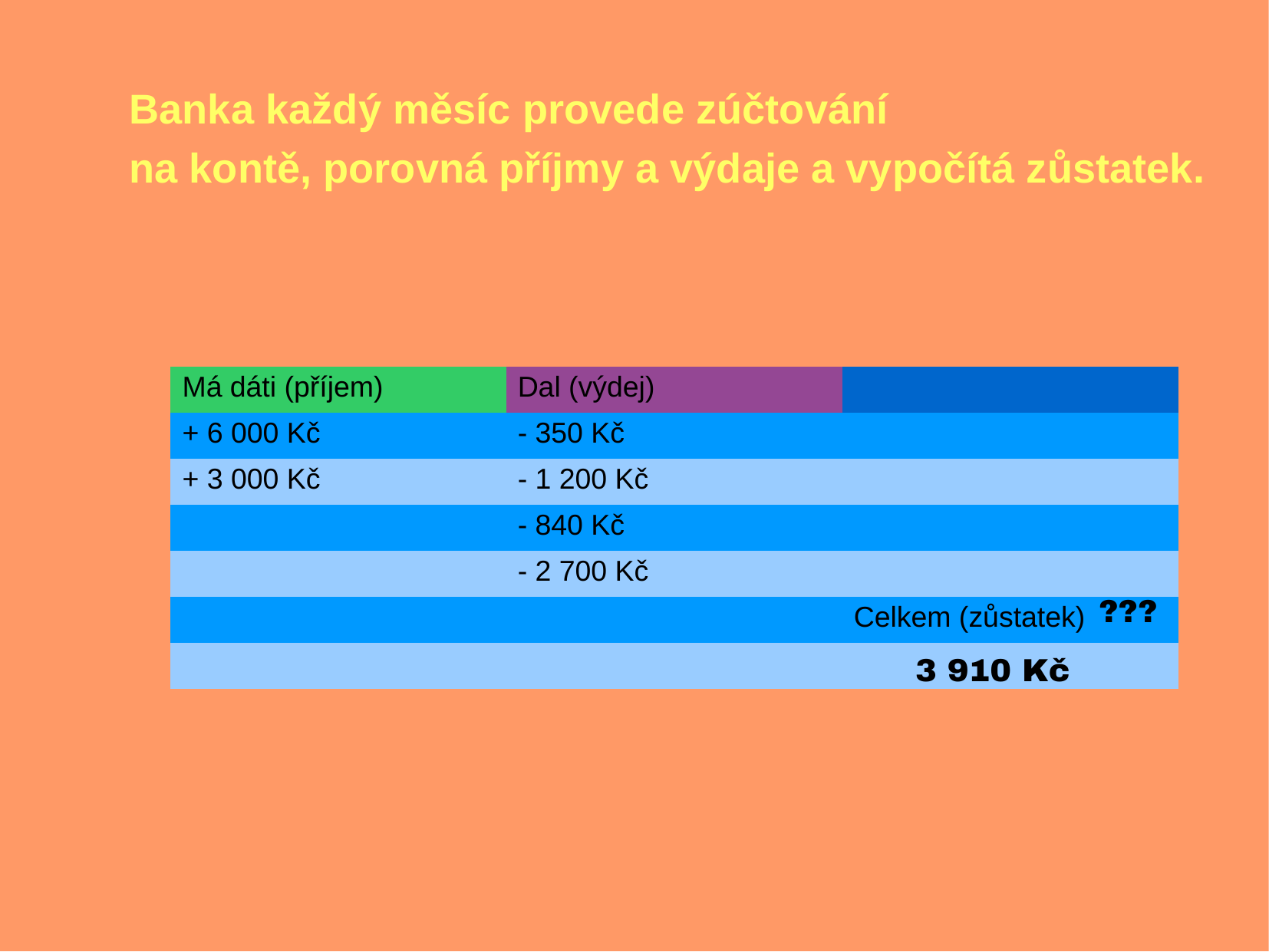

Banka každý měsíc provede zúčtování
na kontě, porovná příjmy a výdaje a vypočítá zůstatek.
| Má dáti (příjem) | Dal (výdej) |  |
| --- | --- | --- |
| + 6 000 Kč | - 350 Kč |  |
| + 3 000 Kč | - 1 200 Kč |  |
|  | - 840 Kč |  |
|  | - 2 700 Kč |  |
|  |  | Celkem (zůstatek) |
|  |  |  |
???
3 910 Kč